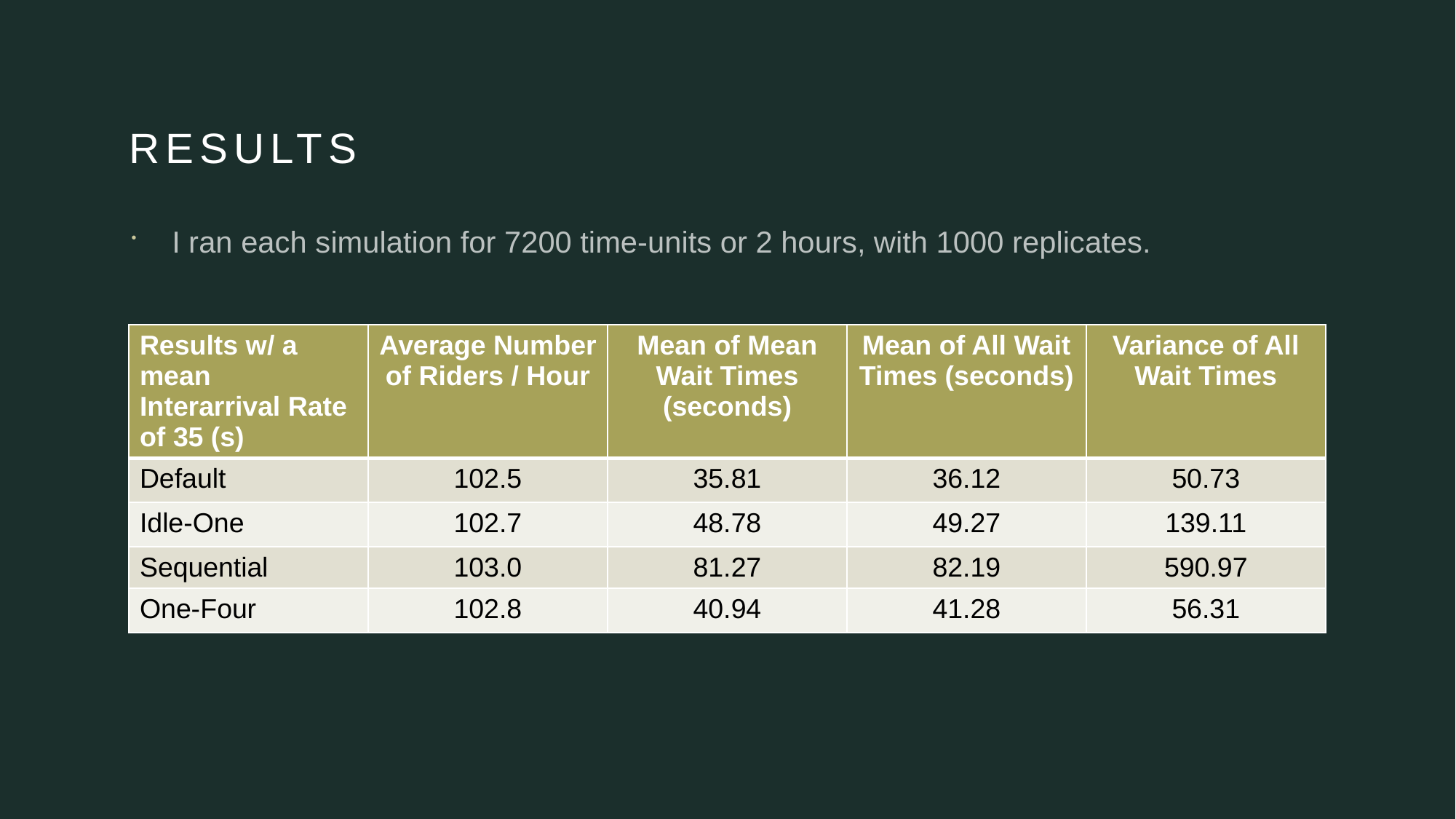

# Results
I ran each simulation for 7200 time-units or 2 hours, with 1000 replicates.

| Results w/ a mean Interarrival Rate of 35 (s) | Average Number of Riders / Hour | Mean of Mean Wait Times (seconds) | Mean of All Wait Times (seconds) | Variance of All Wait Times |
| --- | --- | --- | --- | --- |
| Default | 102.5 | 35.81 | 36.12 | 50.73 |
| Idle-One | 102.7 | 48.78 | 49.27 | 139.11 |
| Sequential | 103.0 | 81.27 | 82.19 | 590.97 |
| One-Four | 102.8 | 40.94 | 41.28 | 56.31 |